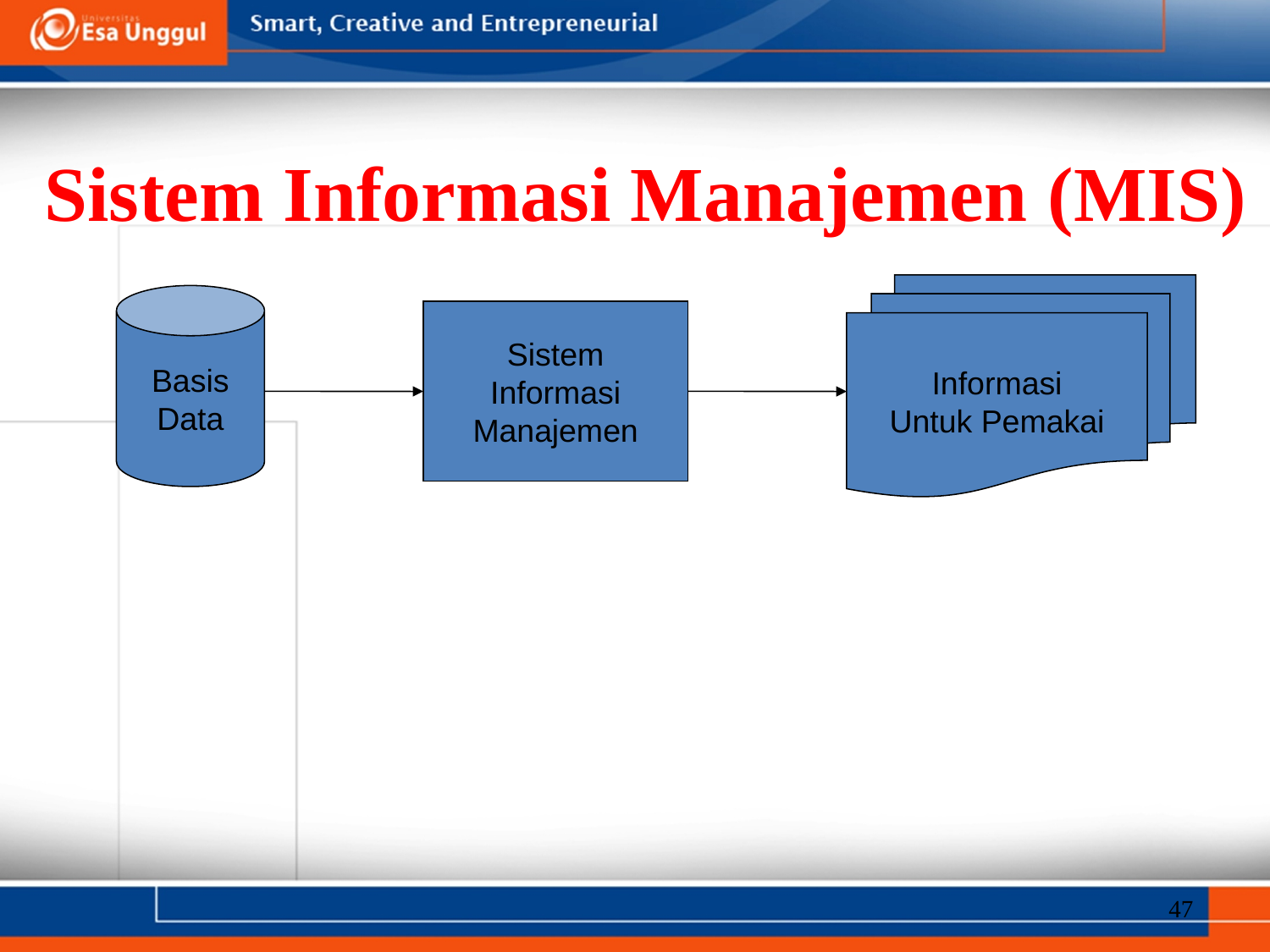

Sistem Informasi Manajemen (MIS)
Informasi
Untuk Pemakai
Basis
Data
Sistem
Informasi
Manajemen

47